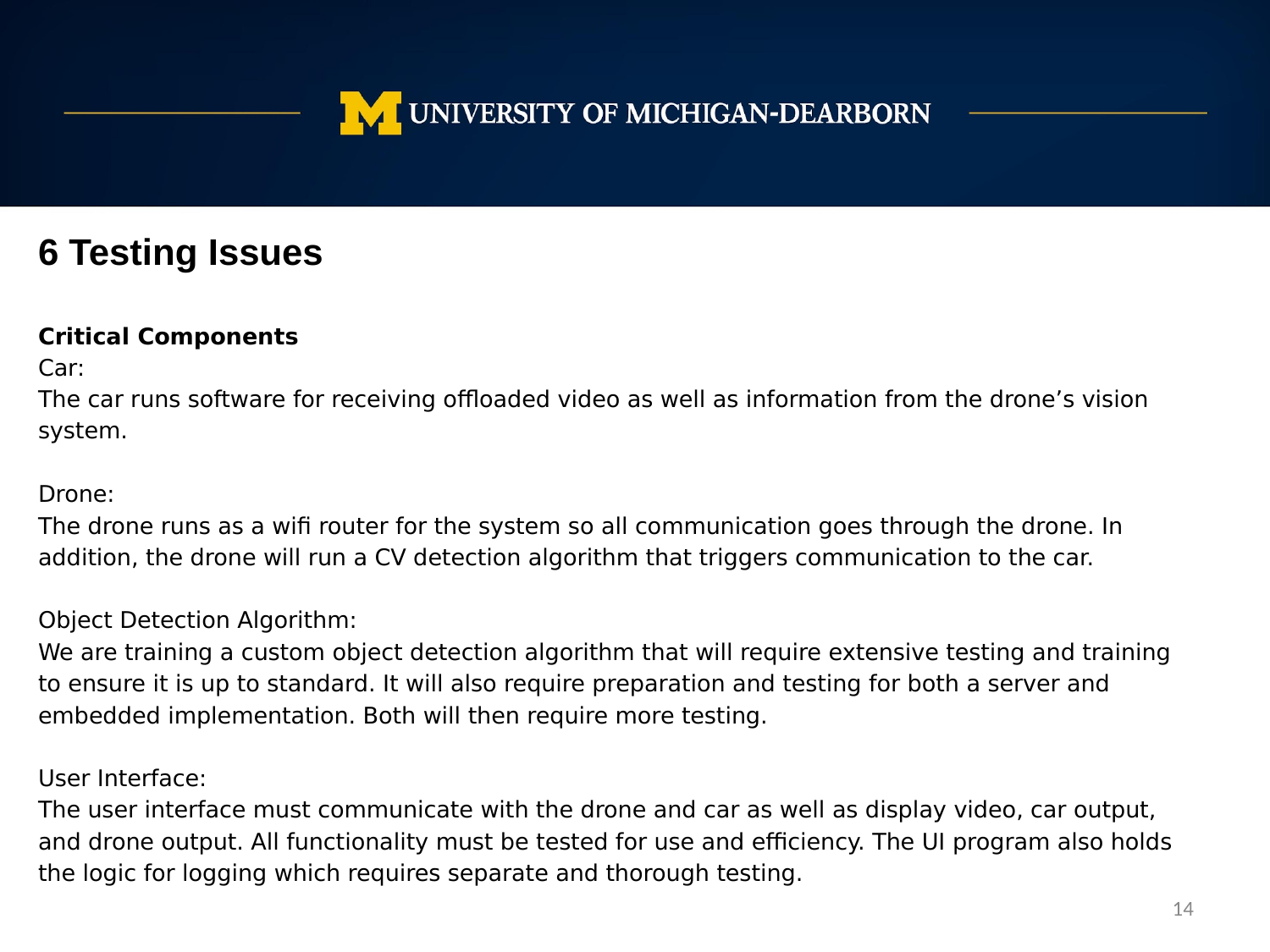

6 Testing Issues

Critical Components
Car:
The car runs software for receiving offloaded video as well as information from the drone’s vision system.

Drone:
The drone runs as a wifi router for the system so all communication goes through the drone. In addition, the drone will run a CV detection algorithm that triggers communication to the car.

Object Detection Algorithm:
We are training a custom object detection algorithm that will require extensive testing and training to ensure it is up to standard. It will also require preparation and testing for both a server and embedded implementation. Both will then require more testing.

User Interface:
The user interface must communicate with the drone and car as well as display video, car output, and drone output. All functionality must be tested for use and efficiency. The UI program also holds the logic for logging which requires separate and thorough testing.

14